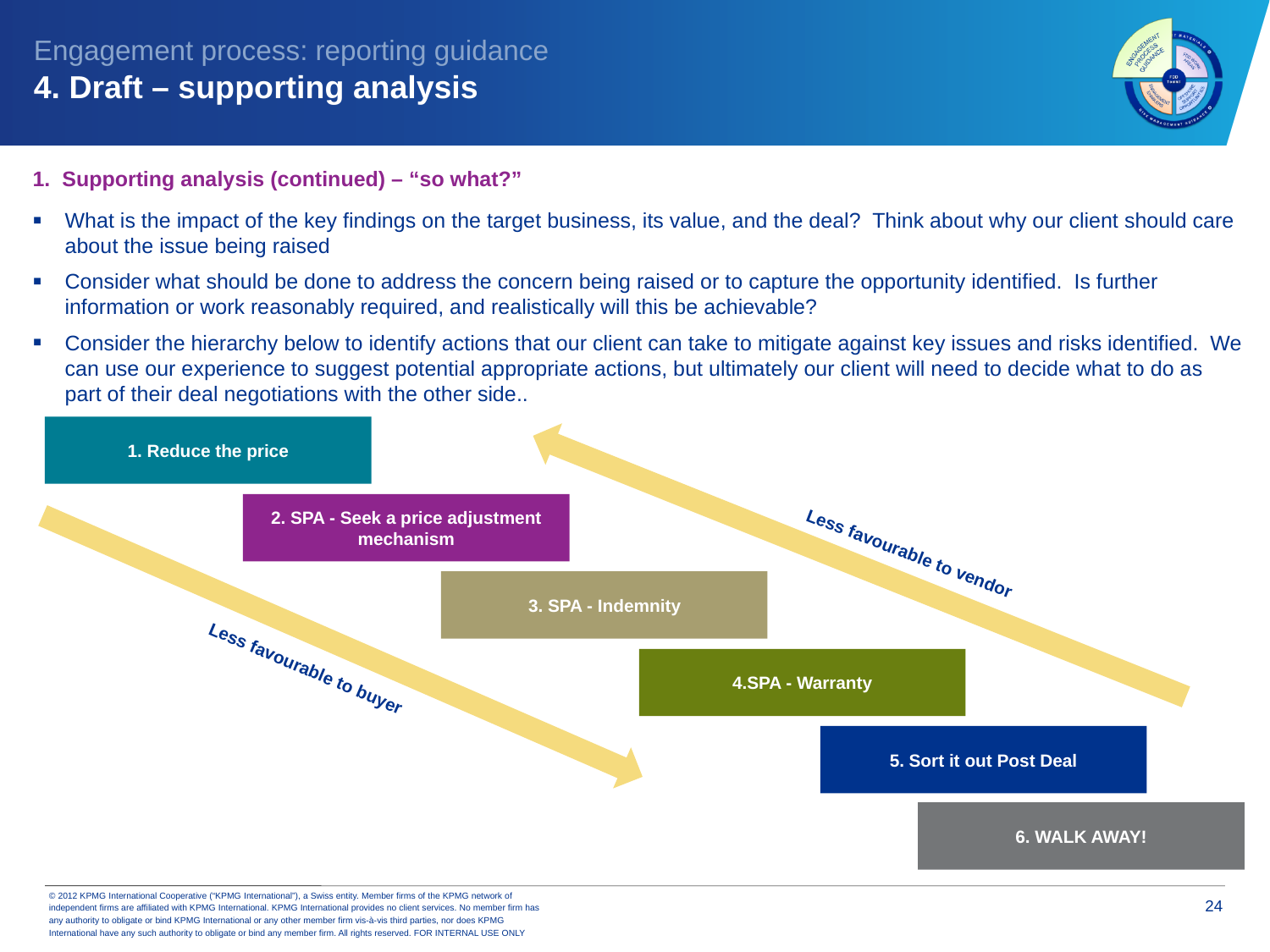

Engagement process: reporting guidance
4. Draft – supporting analysis
1.  Supporting analysis (continued) – “so what?”
What is the impact of the key findings on the target business, its value, and the deal?  Think about why our client should care about the issue being raised
Consider what should be done to address the concern being raised or to capture the opportunity identified.  Is further information or work reasonably required, and realistically will this be achievable?
Consider the hierarchy below to identify actions that our client can take to mitigate against key issues and risks identified.  We can use our experience to suggest potential appropriate actions, but ultimately our client will need to decide what to do as part of their deal negotiations with the other side..

1. Reduce the price

2. SPA - Seek a price adjustment mechanism
Less favourable to vendor

3. SPA - Indemnity
Less favourable to buyer
4.SPA - Warranty
5. Sort it out Post Deal
6. WALK AWAY!